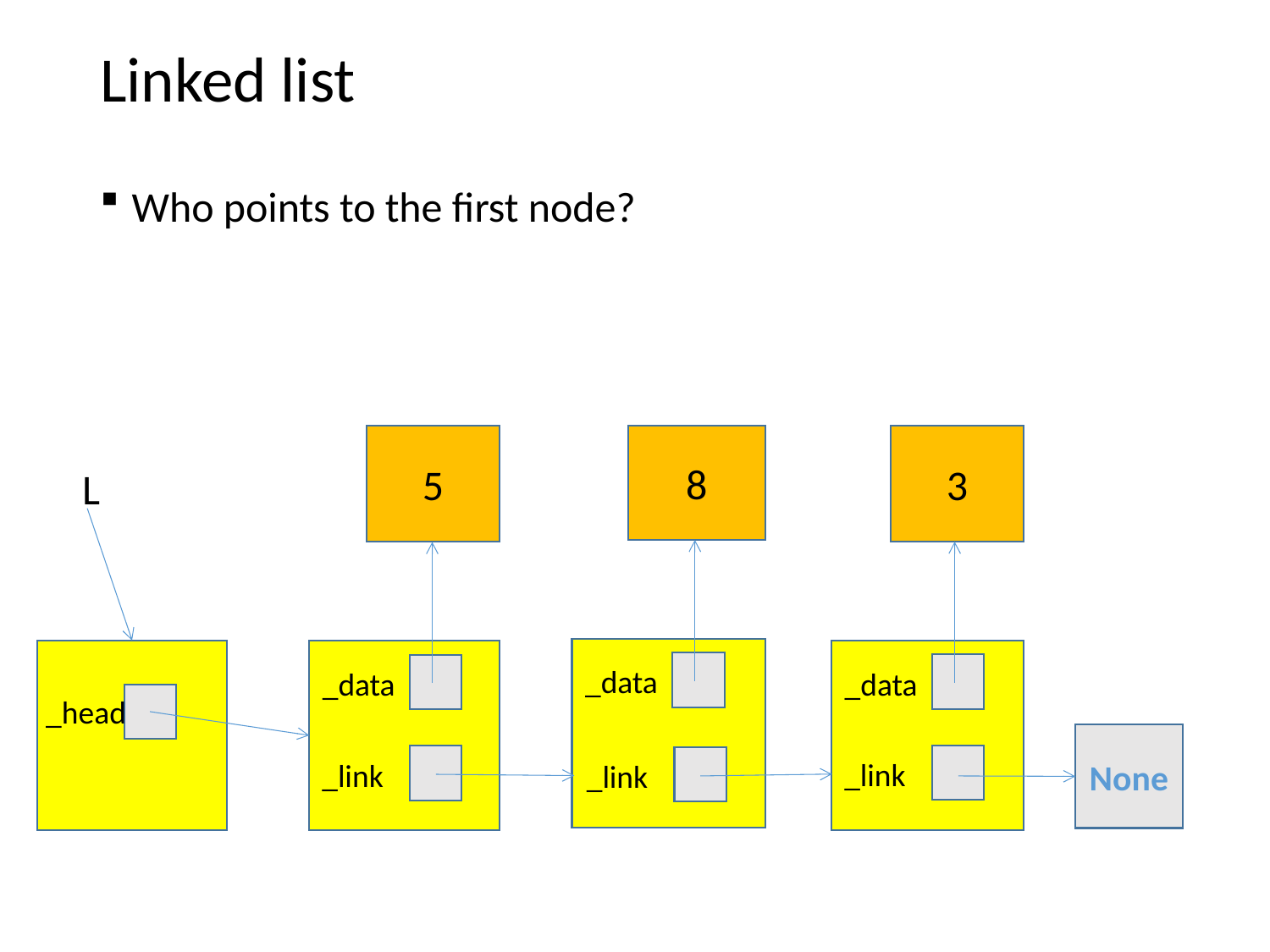

# Linked list
Who points to the first node?

5
8
3
L

_data
_data
_data

_head
None

_link
_link
_link